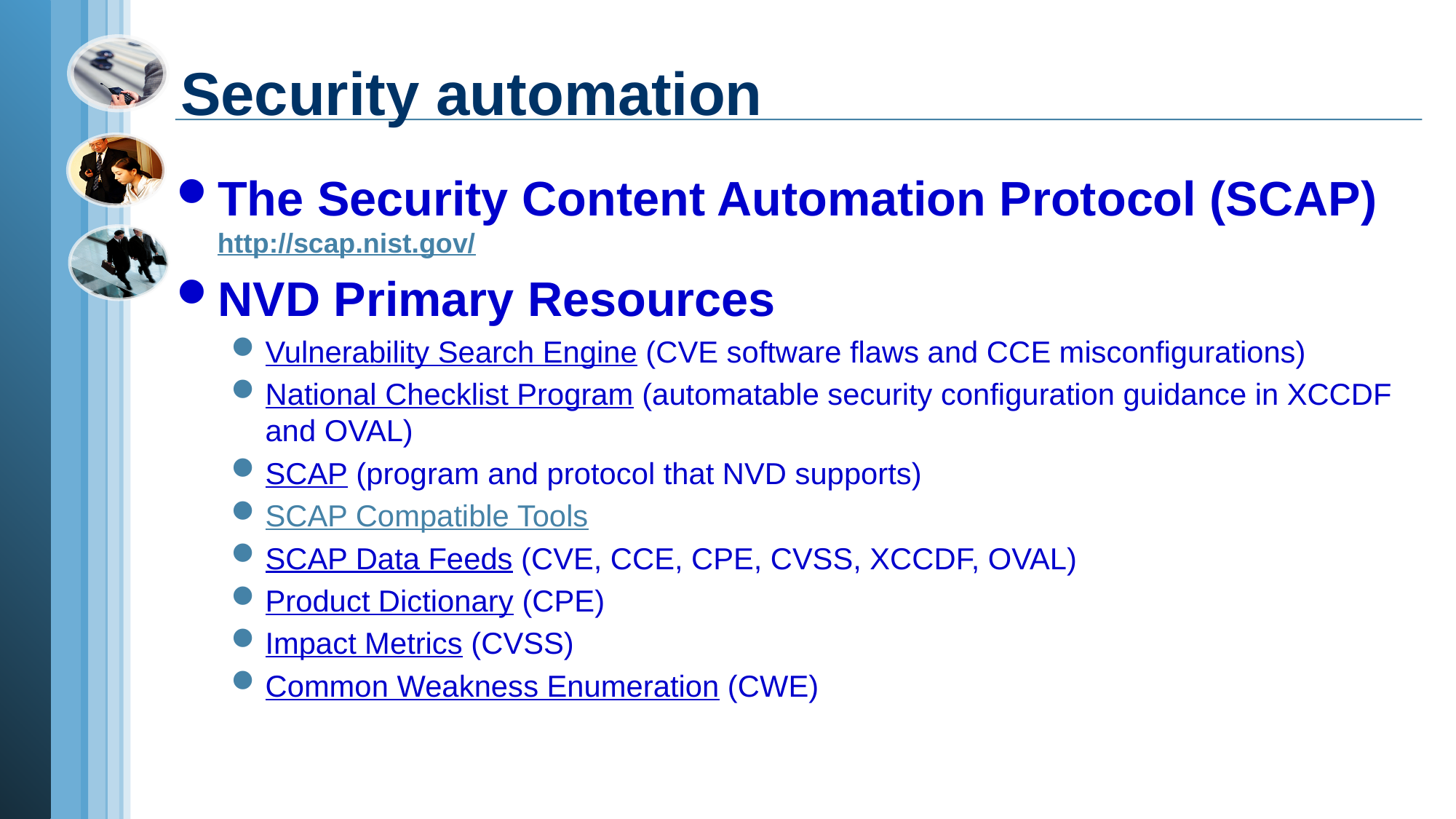

# Security automation
The Security Content Automation Protocol (SCAP) http://scap.nist.gov/
NVD Primary Resources
Vulnerability Search Engine (CVE software flaws and CCE misconfigurations)
National Checklist Program (automatable security configuration guidance in XCCDF and OVAL)
SCAP (program and protocol that NVD supports)
SCAP Compatible Tools
SCAP Data Feeds (CVE, CCE, CPE, CVSS, XCCDF, OVAL)
Product Dictionary (CPE)
Impact Metrics (CVSS)
Common Weakness Enumeration (CWE)